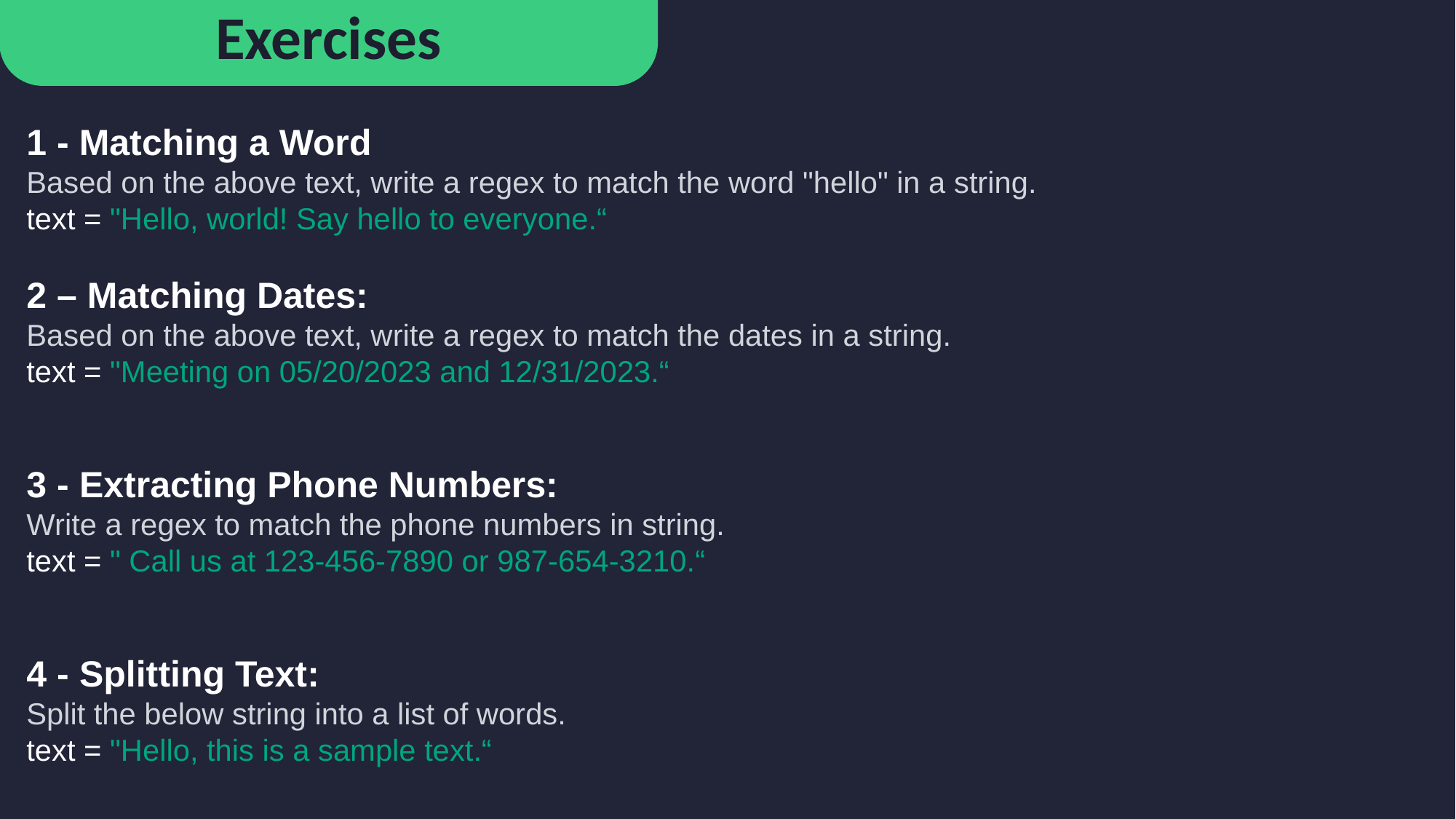

Exercises
1 - Matching a Word
Based on the above text, write a regex to match the word "hello" in a string.
text = "Hello, world! Say hello to everyone.“

2 – Matching Dates:
Based on the above text, write a regex to match the dates in a string.
text = "Meeting on 05/20/2023 and 12/31/2023.“

3 - Extracting Phone Numbers:
Write a regex to match the phone numbers in string.
text = " Call us at 123-456-7890 or 987-654-3210.“

4 - Splitting Text:
Split the below string into a list of words.
text = "Hello, this is a sample text.“